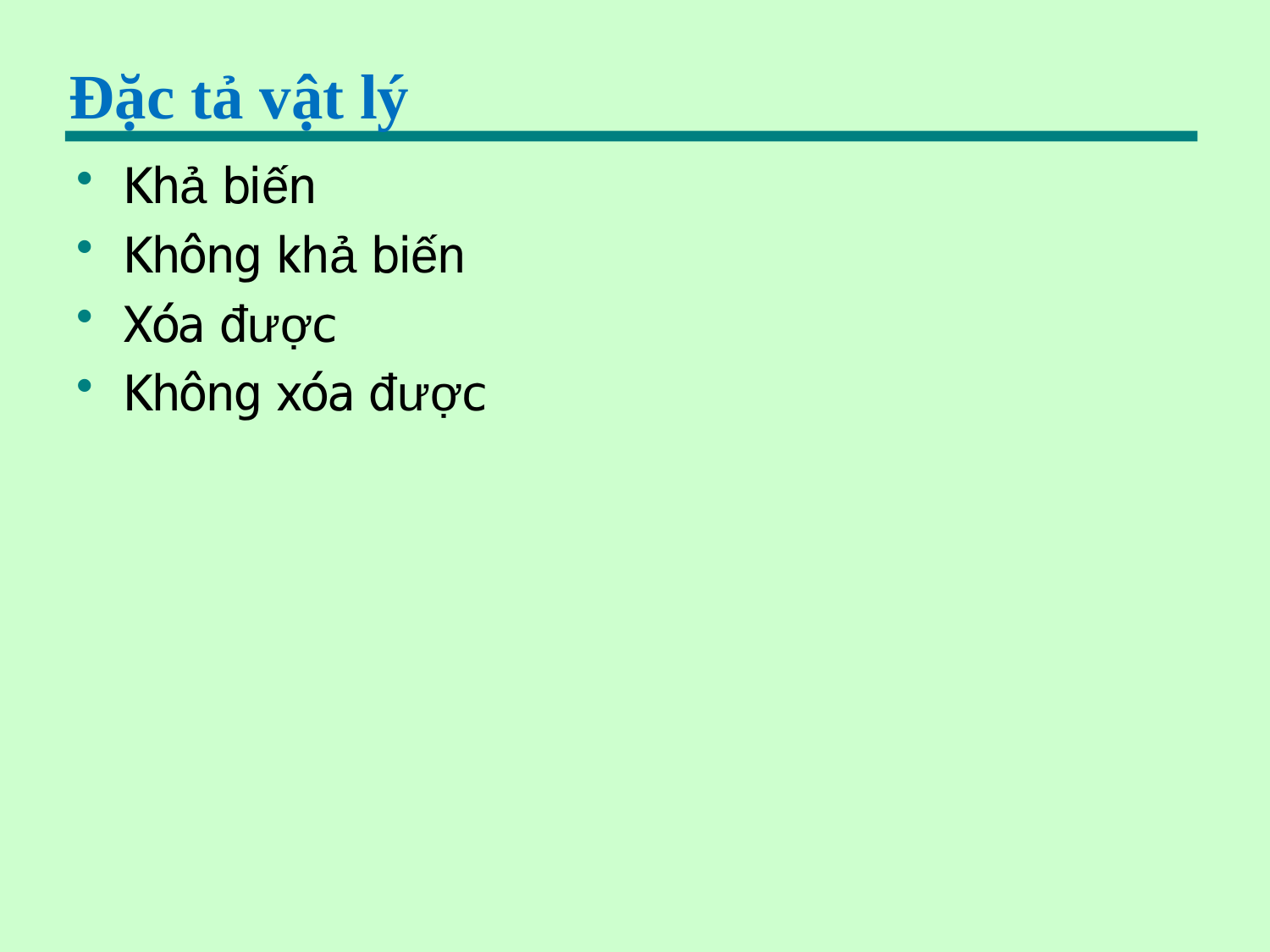

# Đặc tả vật lý
Khả biến
Không khả biến
Xóa được
Không xóa được